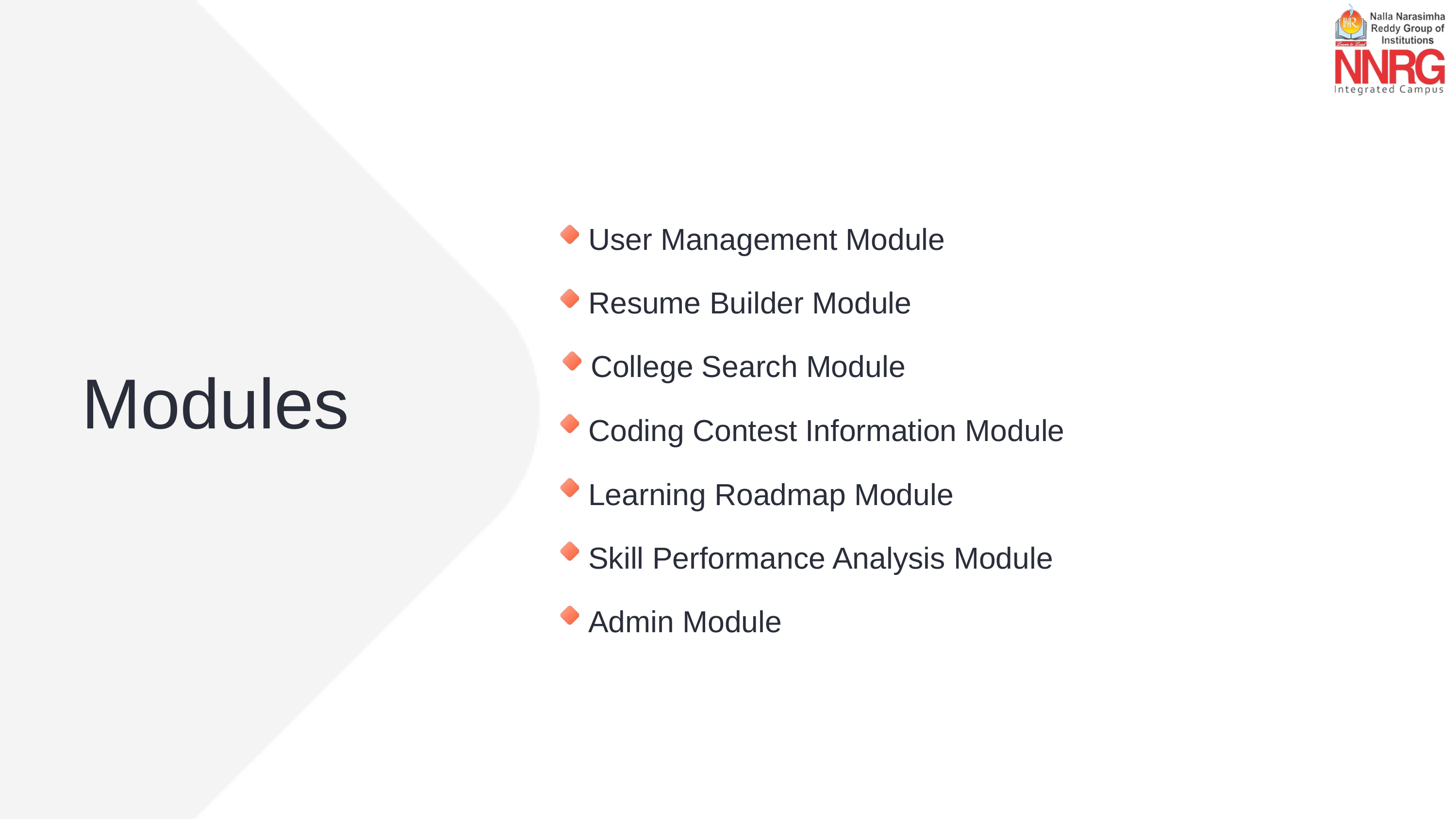

User Management Module

Resume Builder Module

College Search Module

Modules

Coding Contest Information Module

Learning Roadmap Module

Skill Performance Analysis Module

Admin Module